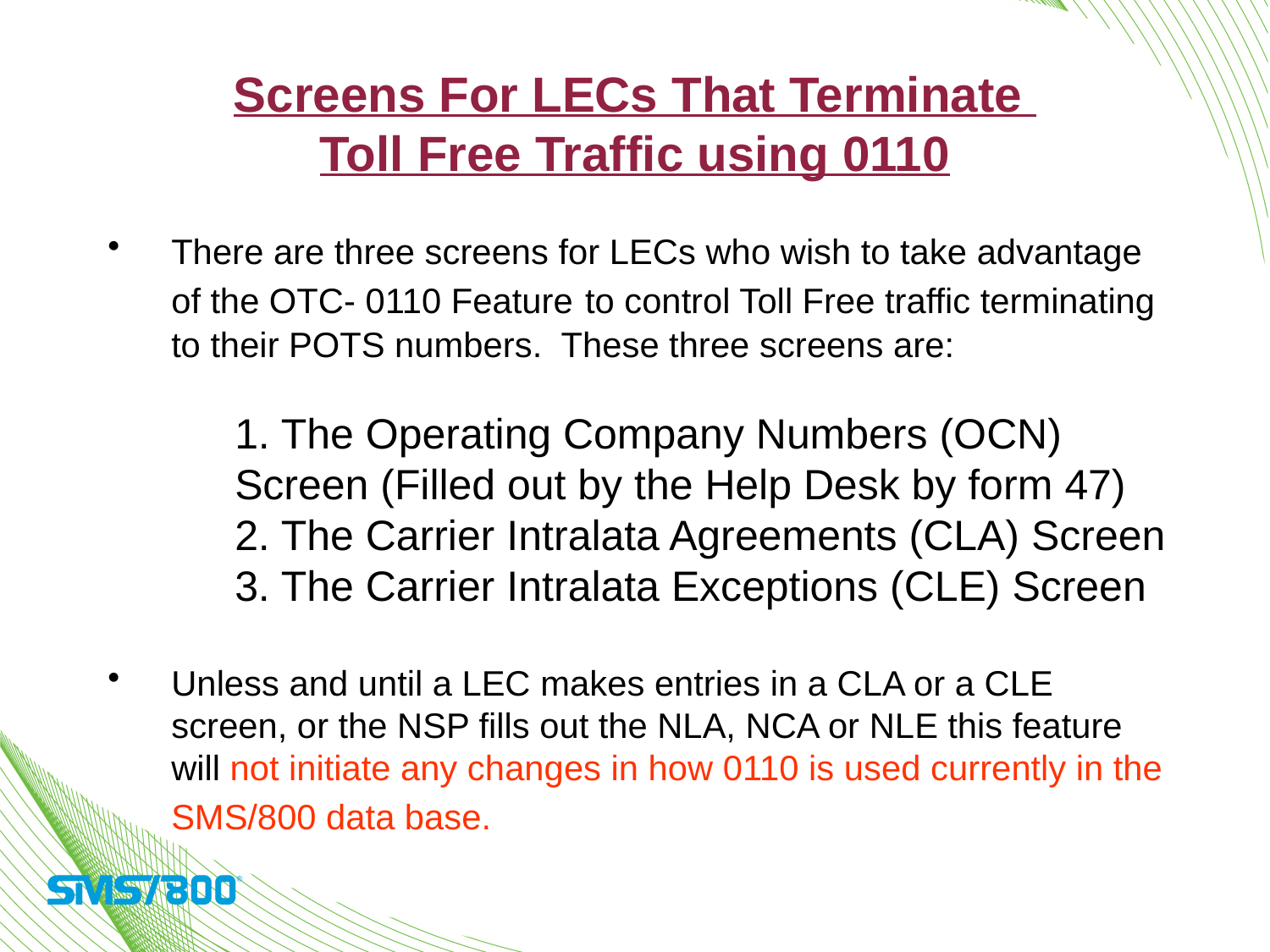

Screens For LECs That Terminate
Toll Free Traffic using 0110
There are three screens for LECs who wish to take advantage of the OTC- 0110 Feature to control Toll Free traffic terminating to their POTS numbers.  These three screens are:

	1. The Operating Company Numbers (OCN) Screen (Filled out by the Help Desk by form 47)
2. The Carrier Intralata Agreements (CLA) Screen
3. The Carrier Intralata Exceptions (CLE) Screen

Unless and until a LEC makes entries in a CLA or a CLE screen, or the NSP fills out the NLA, NCA or NLE this feature will not initiate any changes in how 0110 is used currently in the SMS/800 data base.